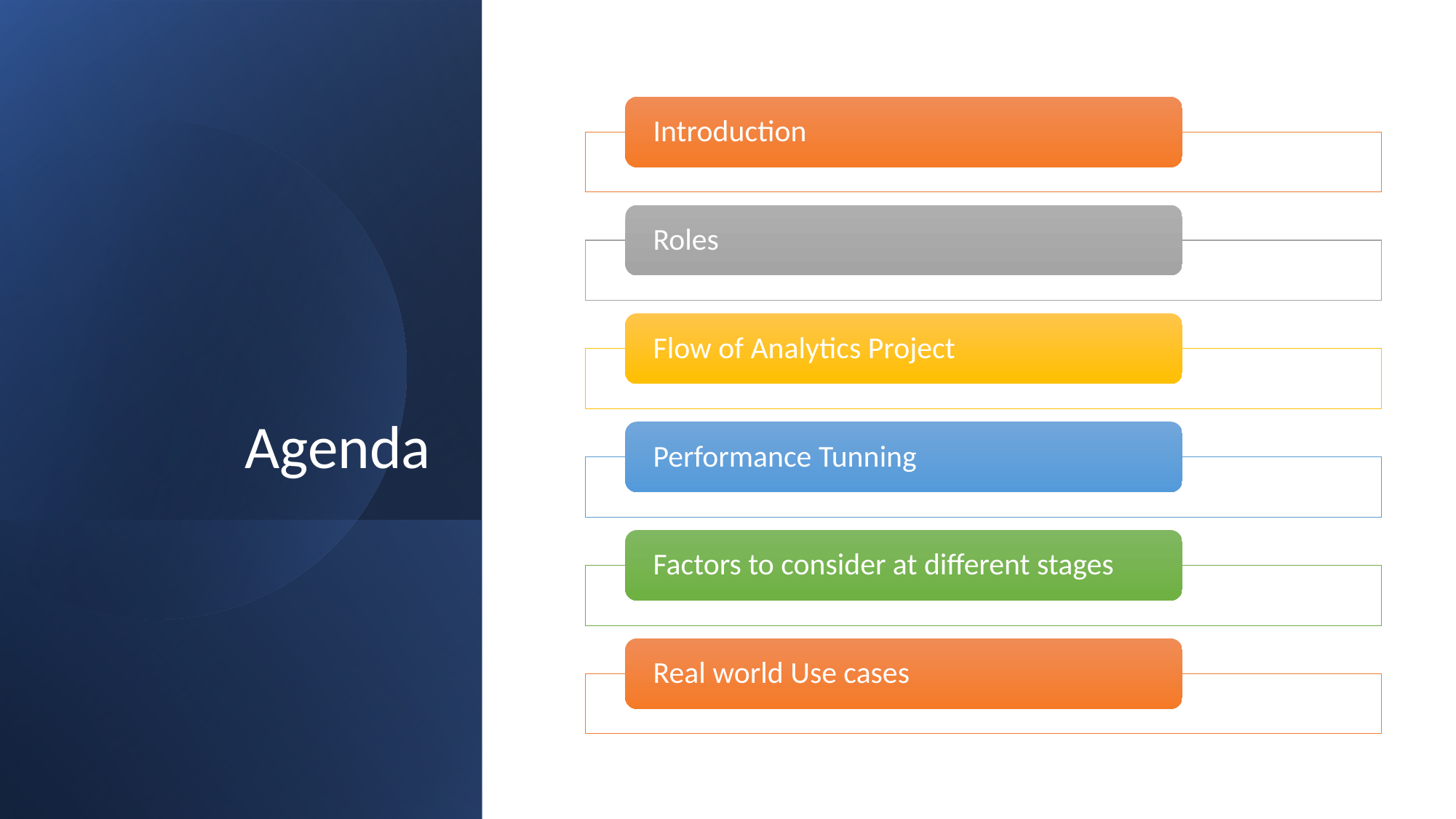

Introduction
Roles
Flow of Analytics Project
Performance Tunning
Factors to consider at different stages
Real world Use cases

# Agenda